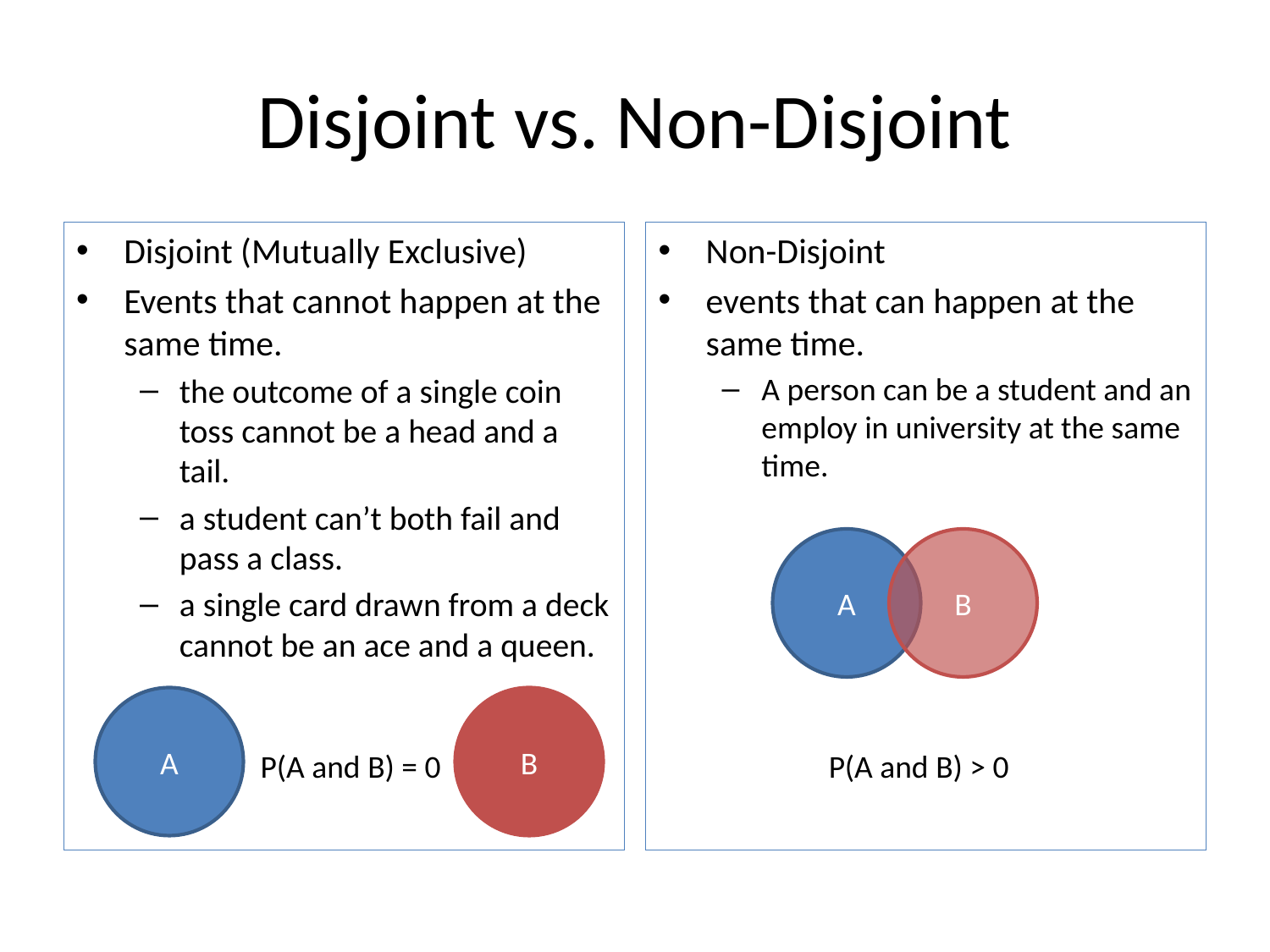

# Disjoint vs. Non-Disjoint
Disjoint (Mutually Exclusive)
Events that cannot happen at the same time.
the outcome of a single coin toss cannot be a head and a tail.
a student can’t both fail and pass a class.
a single card drawn from a deck cannot be an ace and a queen.
Non-Disjoint
events that can happen at the same time.
A person can be a student and an employ in university at the same time.

A
B
A
B
P(A and B) = 0
P(A and B) > 0